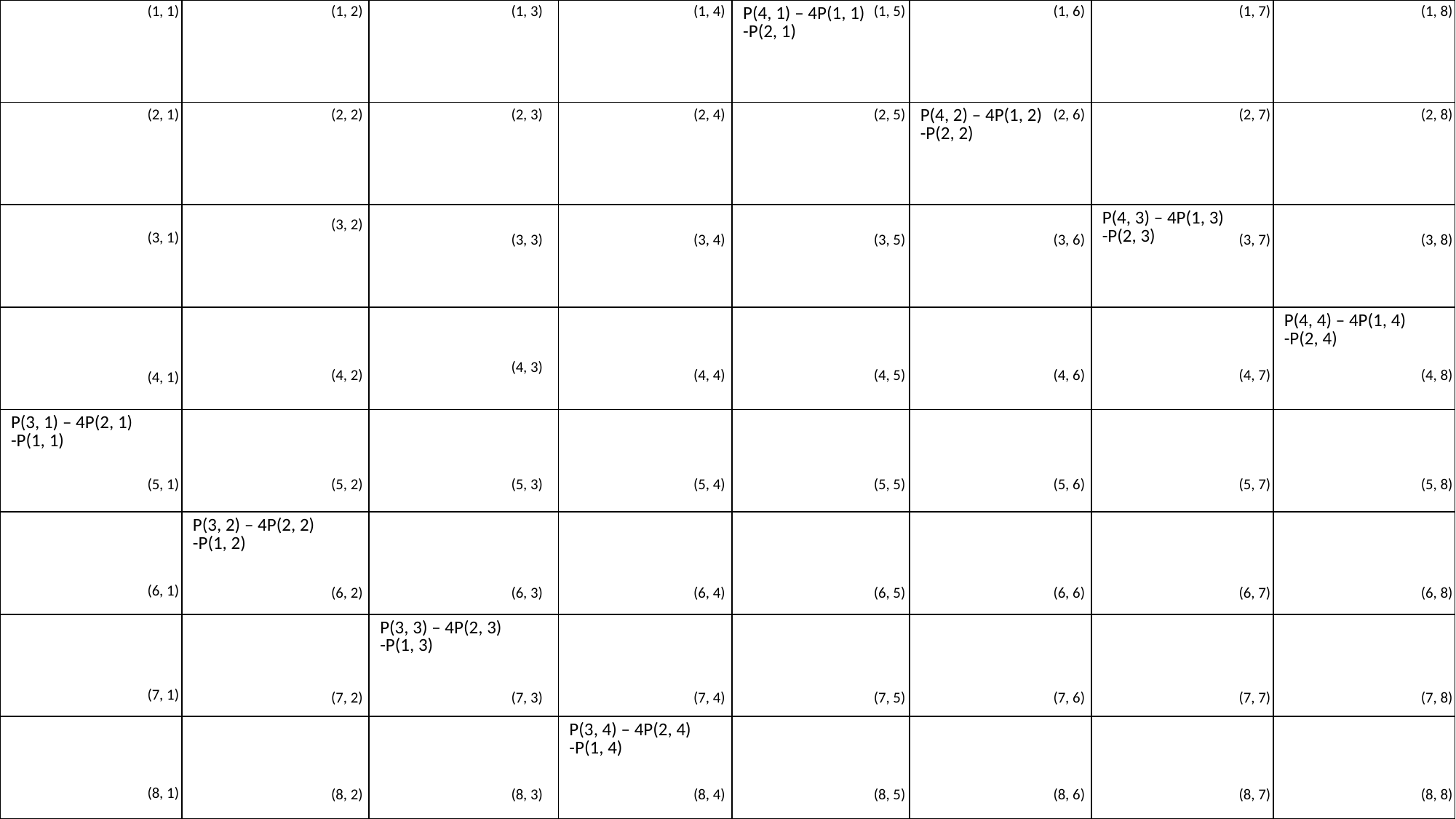

(1, 1)
(1, 8)
(1, 2)
(1, 3)
(1, 4)
(1, 5)
(1, 6)
(1, 7)
|  |  |  |  | P(4, 1) – 4P(1, 1) -P(2, 1) |  |  |  |
| --- | --- | --- | --- | --- | --- | --- | --- |
|  |  |  |  |  | P(4, 2) – 4P(1, 2) -P(2, 2) |  |  |
|  |  |  |  |  |  | P(4, 3) – 4P(1, 3) -P(2, 3) |  |
|  |  |  |  |  |  |  | P(4, 4) – 4P(1, 4) -P(2, 4) |
| P(3, 1) – 4P(2, 1) -P(1, 1) |  |  |  |  |  |  |  |
|  | P(3, 2) – 4P(2, 2) -P(1, 2) |  |  |  |  |  |  |
|  |  | P(3, 3) – 4P(2, 3) -P(1, 3) |  |  |  |  |  |
|  |  |  | P(3, 4) – 4P(2, 4) -P(1, 4) |  |  |  |  |
(2, 1)
(2, 8)
(2, 2)
(2, 3)
(2, 4)
(2, 5)
(2, 6)
(2, 7)
(3, 2)
(3, 1)
(3, 8)
(3, 3)
(3, 4)
(3, 5)
(3, 6)
(3, 7)
(4, 3)
(4, 8)
(4, 2)
(4, 4)
(4, 5)
(4, 6)
(4, 7)
(4, 1)
(5, 1)
(5, 8)
(5, 2)
(5, 3)
(5, 4)
(5, 5)
(5, 6)
(5, 7)
(6, 1)
(6, 8)
(6, 2)
(6, 3)
(6, 4)
(6, 5)
(6, 6)
(6, 7)
(7, 1)
(7, 8)
(7, 2)
(7, 3)
(7, 4)
(7, 5)
(7, 6)
(7, 7)
(8, 1)
(8, 8)
(8, 2)
(8, 3)
(8, 4)
(8, 5)
(8, 6)
(8, 7)